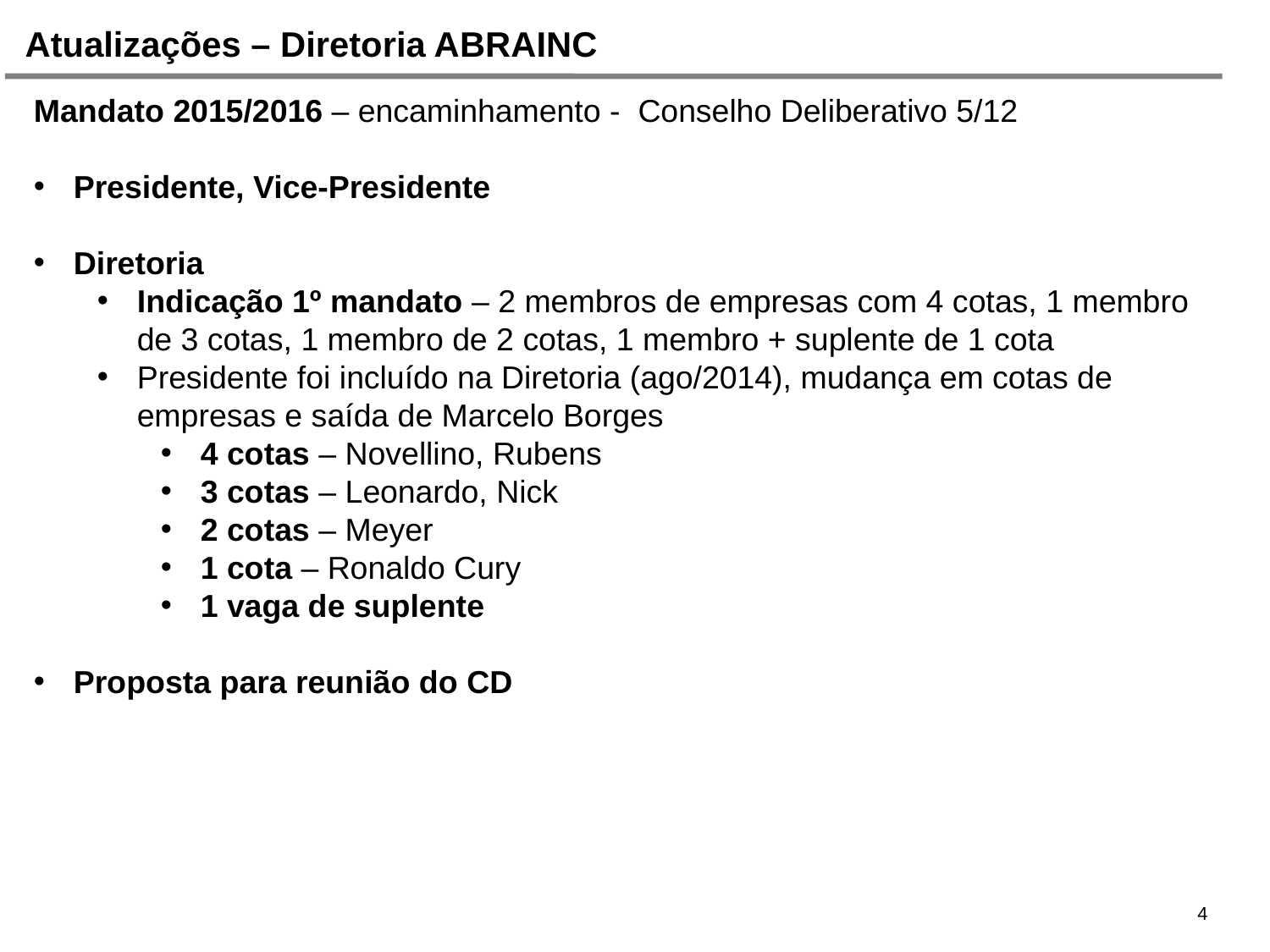

Atualizações – Diretoria ABRAINC

Mandato 2015/2016 – encaminhamento -  Conselho Deliberativo 5/12

Presidente, Vice-Presidente

Diretoria
Indicação 1º mandato – 2 membros de empresas com 4 cotas, 1 membro de 3 cotas, 1 membro de 2 cotas, 1 membro + suplente de 1 cota
Presidente foi incluído na Diretoria (ago/2014), mudança em cotas de empresas e saída de Marcelo Borges
4 cotas – Novellino, Rubens
3 cotas – Leonardo, Nick
2 cotas – Meyer
1 cota – Ronaldo Cury
1 vaga de suplente

Proposta para reunião do CD
4